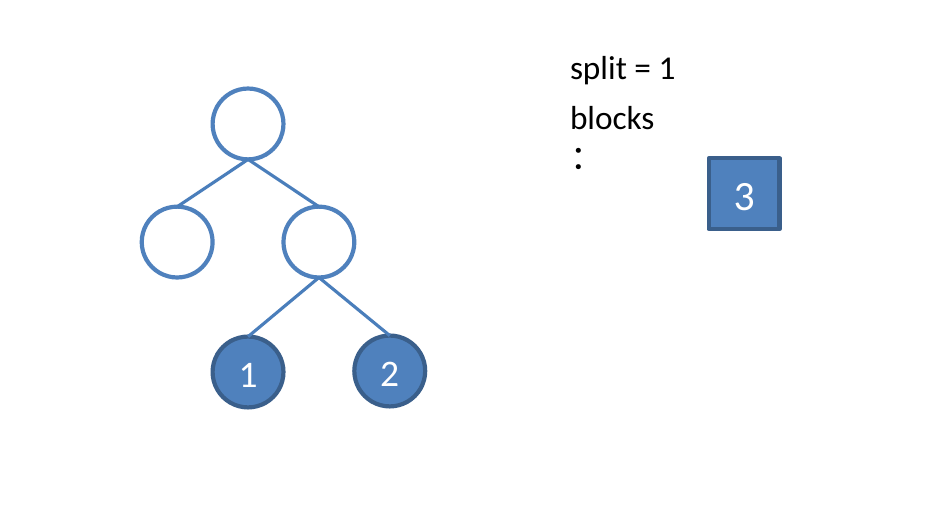

split = 1

blocks：
3

2
1